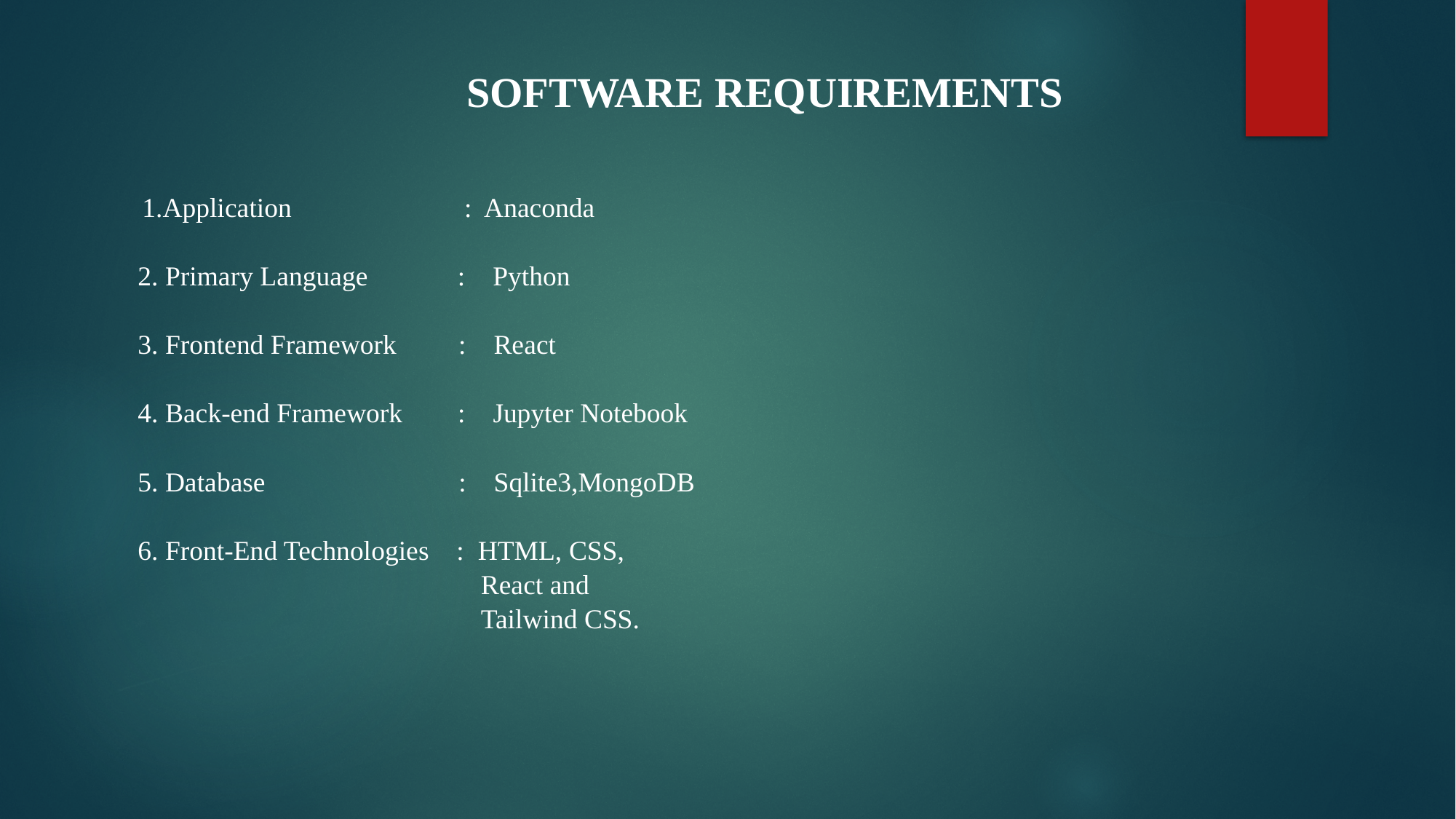

SOFTWARE REQUIREMENTS
1.Application                         :  Anaconda

2. Primary Language             :    Python

3. Frontend Framework         :    React

4. Back-end Framework        :    Jupyter Notebook

5. Database                            :    Sqlite3,MongoDB

6. Front-End Technologies    :  HTML, CSS,
                                                 React and
                                                 Tailwind CSS.